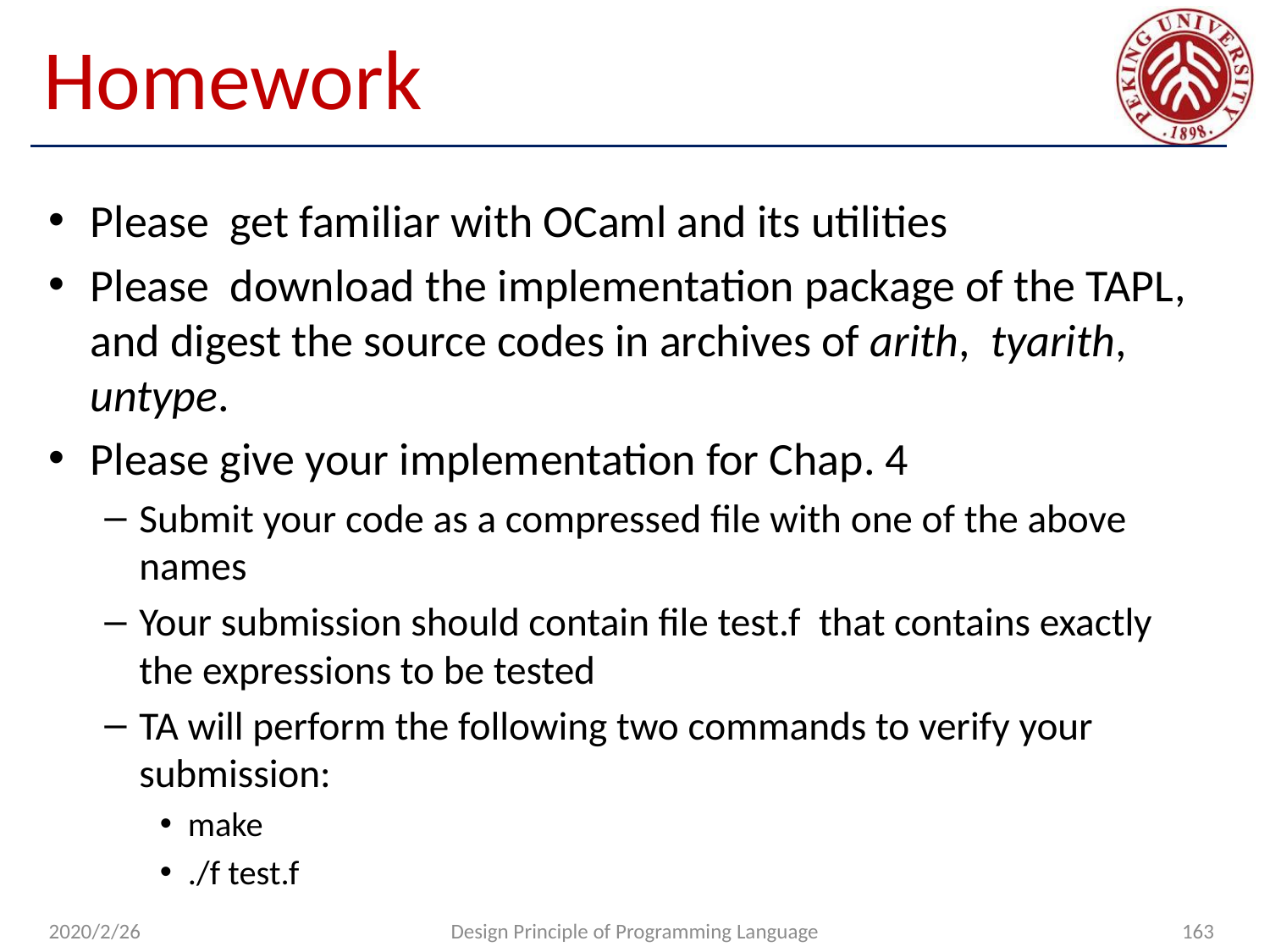

# Homework
Please  get familiar with OCaml and its utilities
Please  download the implementation package of the TAPL, and digest the source codes in archives of arith,  tyarith, untype.
Please give your implementation for Chap. 4
Submit your code as a compressed file with one of the above names
Your submission should contain file test.f  that contains exactly the expressions to be tested
TA will perform the following two commands to verify your submission:
make
./f test.f

2020/2/26
Design Principle of Programming Language
163